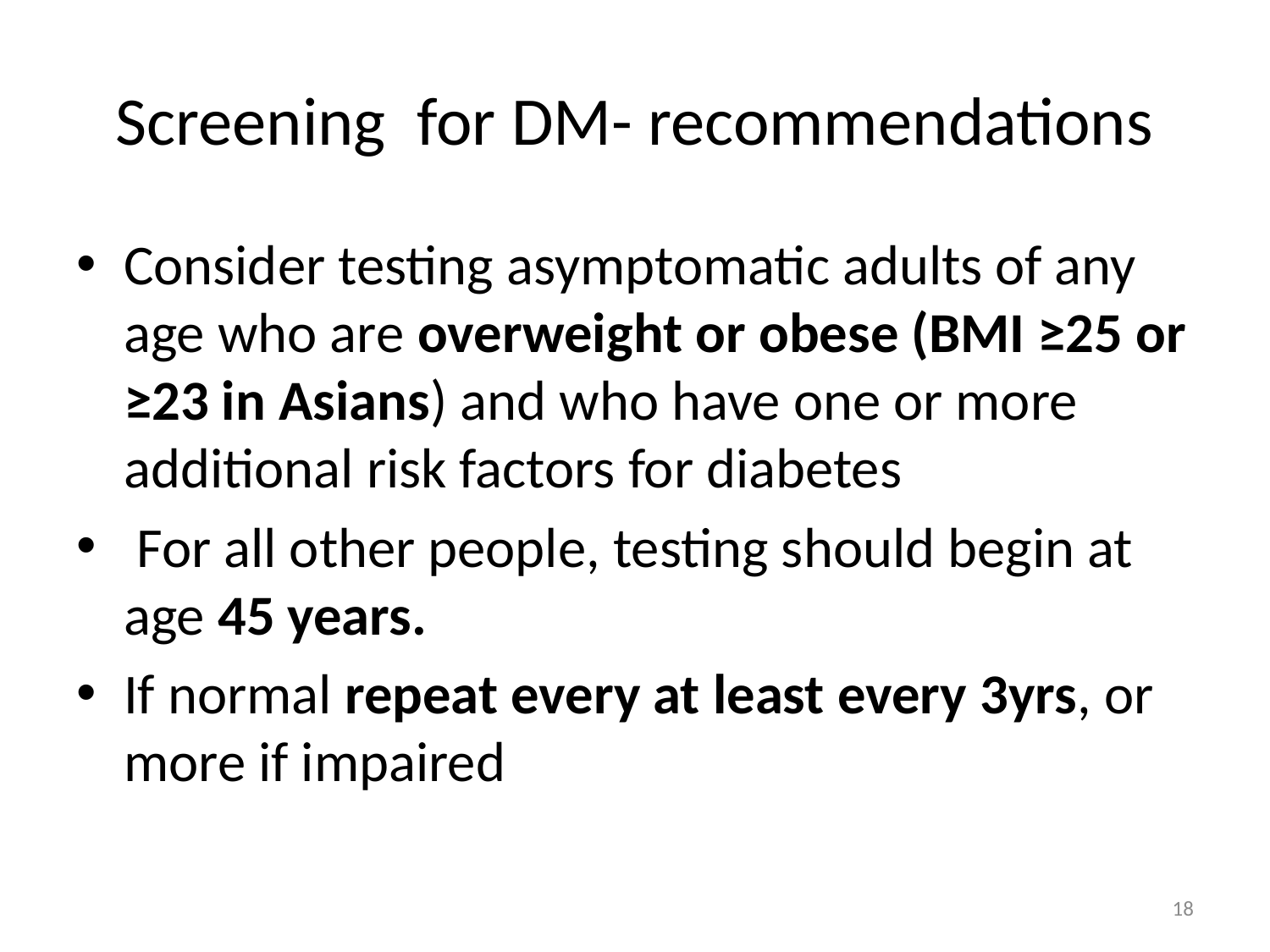

# Screening  for DM- recommendations
Consider testing asymptomatic adults of any age who are overweight or obese (BMI ≥25 or ≥23 in Asians) and who have one or more additional risk factors for diabetes
 For all other people, testing should begin at age 45 years.
If normal repeat every at least every 3yrs, or more if impaired
18